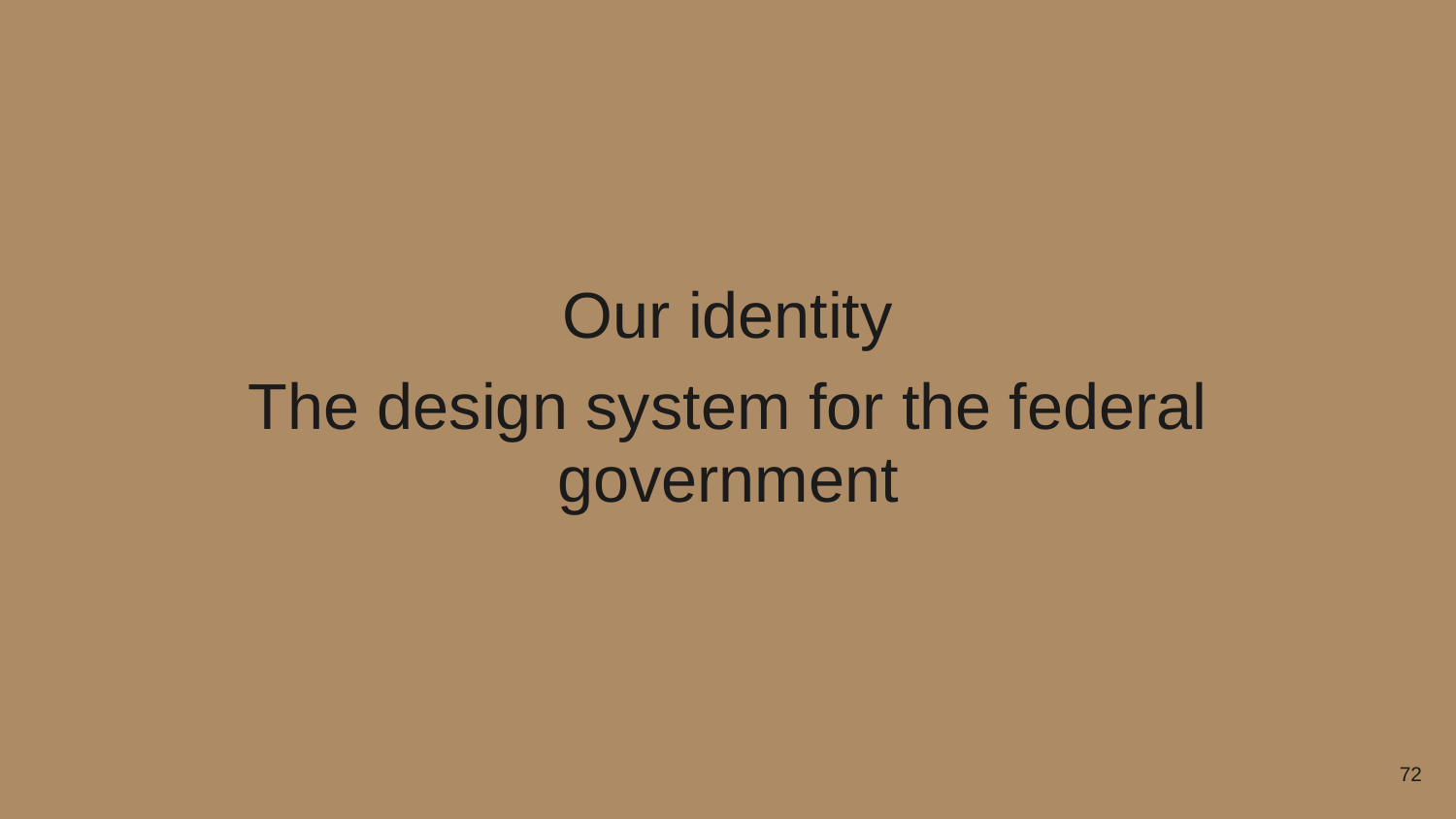

# Our identity
The design system for the federal government
72